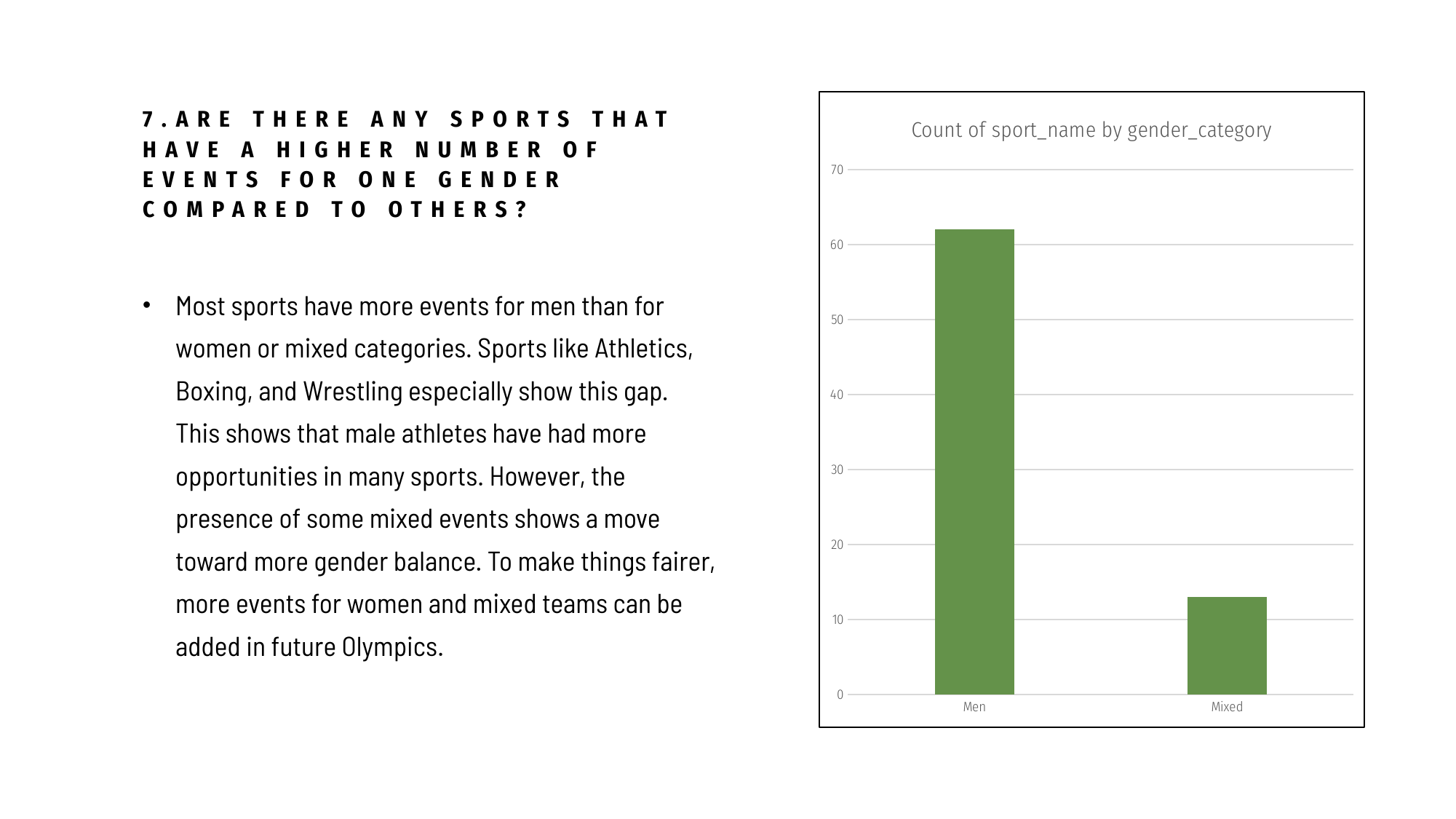

# 7.Are there any sports that have a higher number of events for one gender compared to others?

### Chart: Count of sport_name by gender_category

| Category |  |
|---|---|
| Men | 62.0 |
| Mixed | 13.0 |
Most sports have more events for men than for women or mixed categories. Sports like Athletics, Boxing, and Wrestling especially show this gap. This shows that male athletes have had more opportunities in many sports. However, the presence of some mixed events shows a move toward more gender balance. To make things fairer, more events for women and mixed teams can be added in future Olympics.